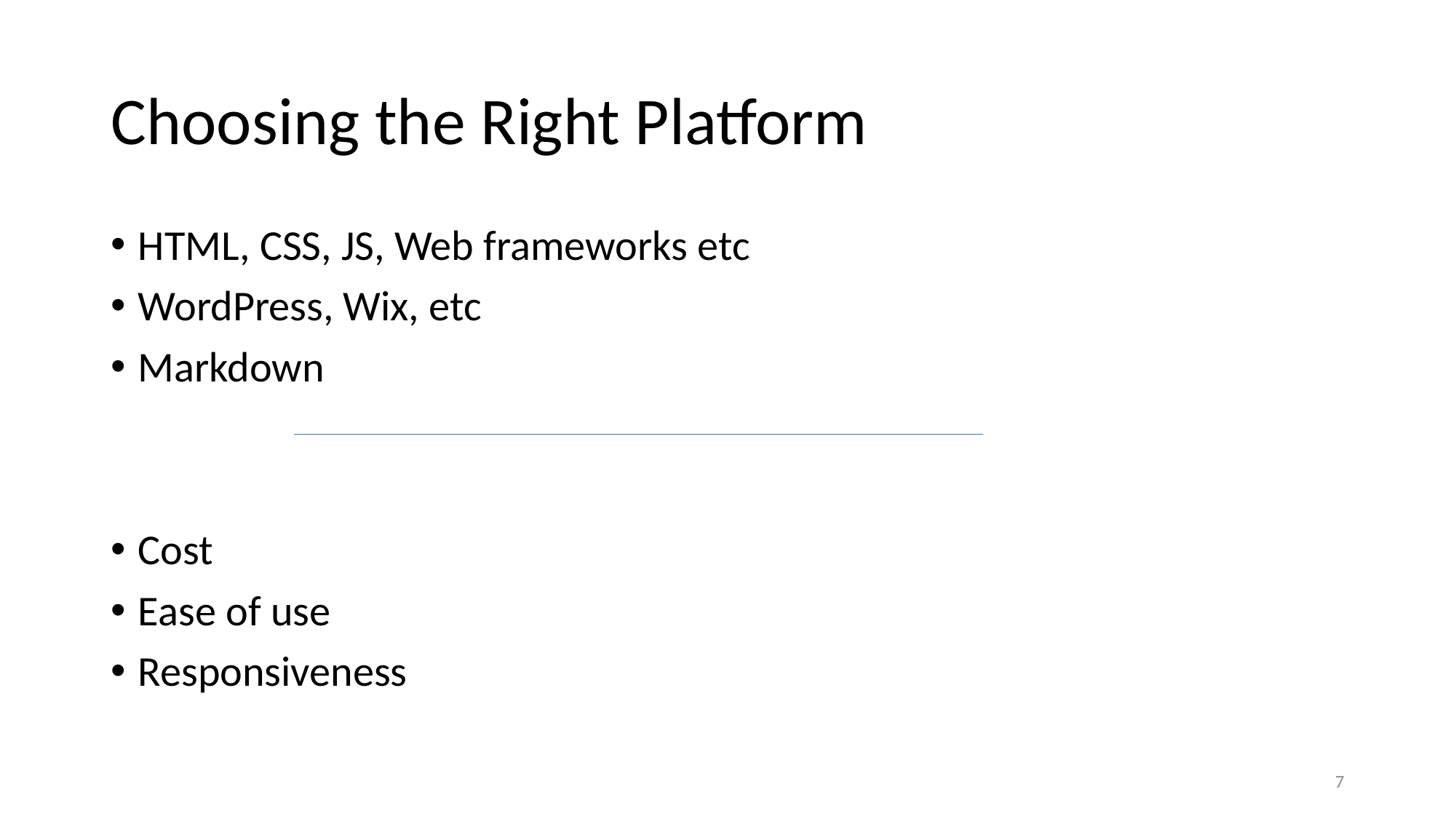

# Choosing the Right Platform
HTML, CSS, JS, Web frameworks etc
WordPress, Wix, etc
Markdown

Cost
Ease of use
Responsiveness
7